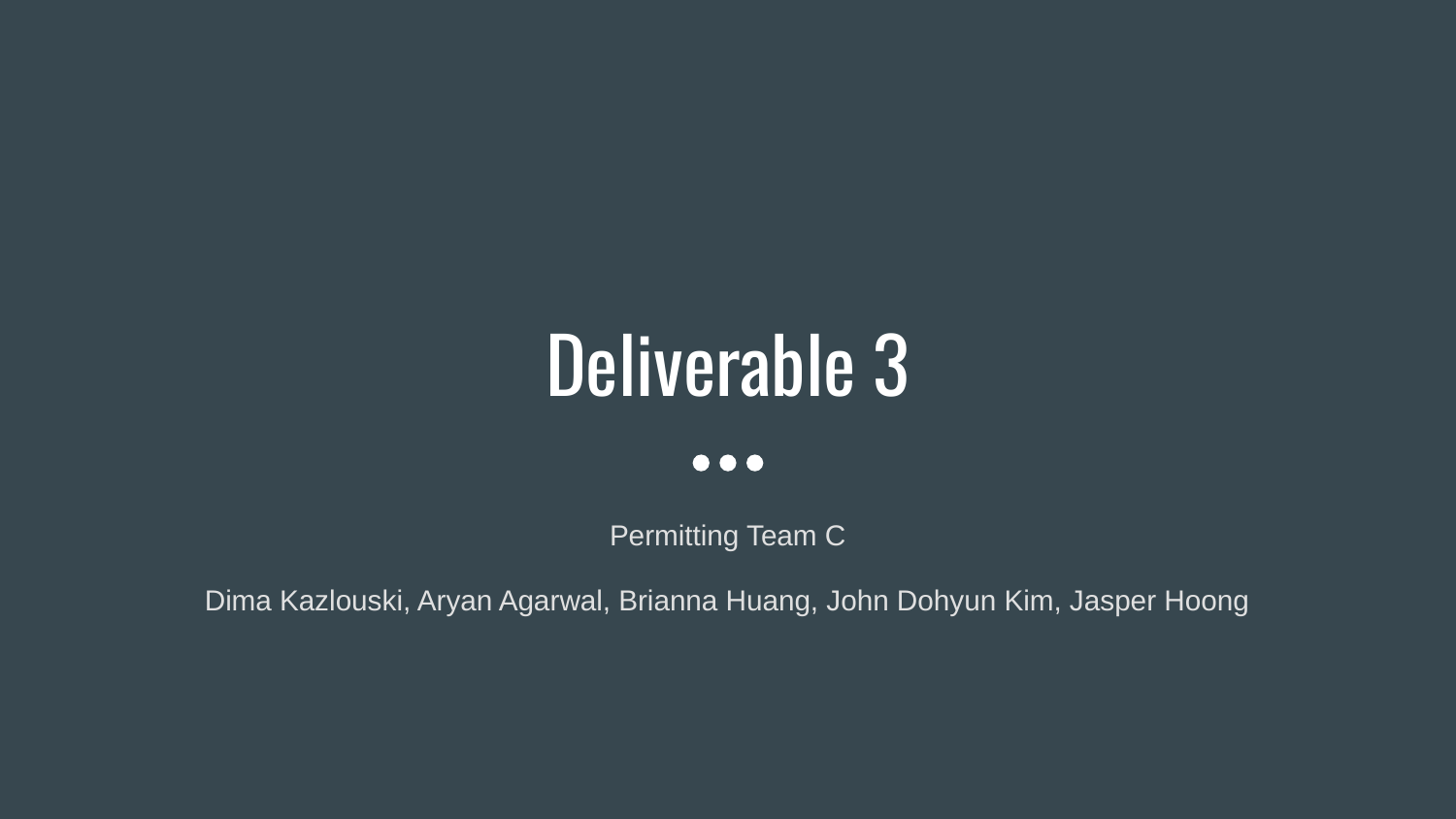

# Deliverable 3
Permitting Team C

Dima Kazlouski, Aryan Agarwal, Brianna Huang, John Dohyun Kim, Jasper Hoong